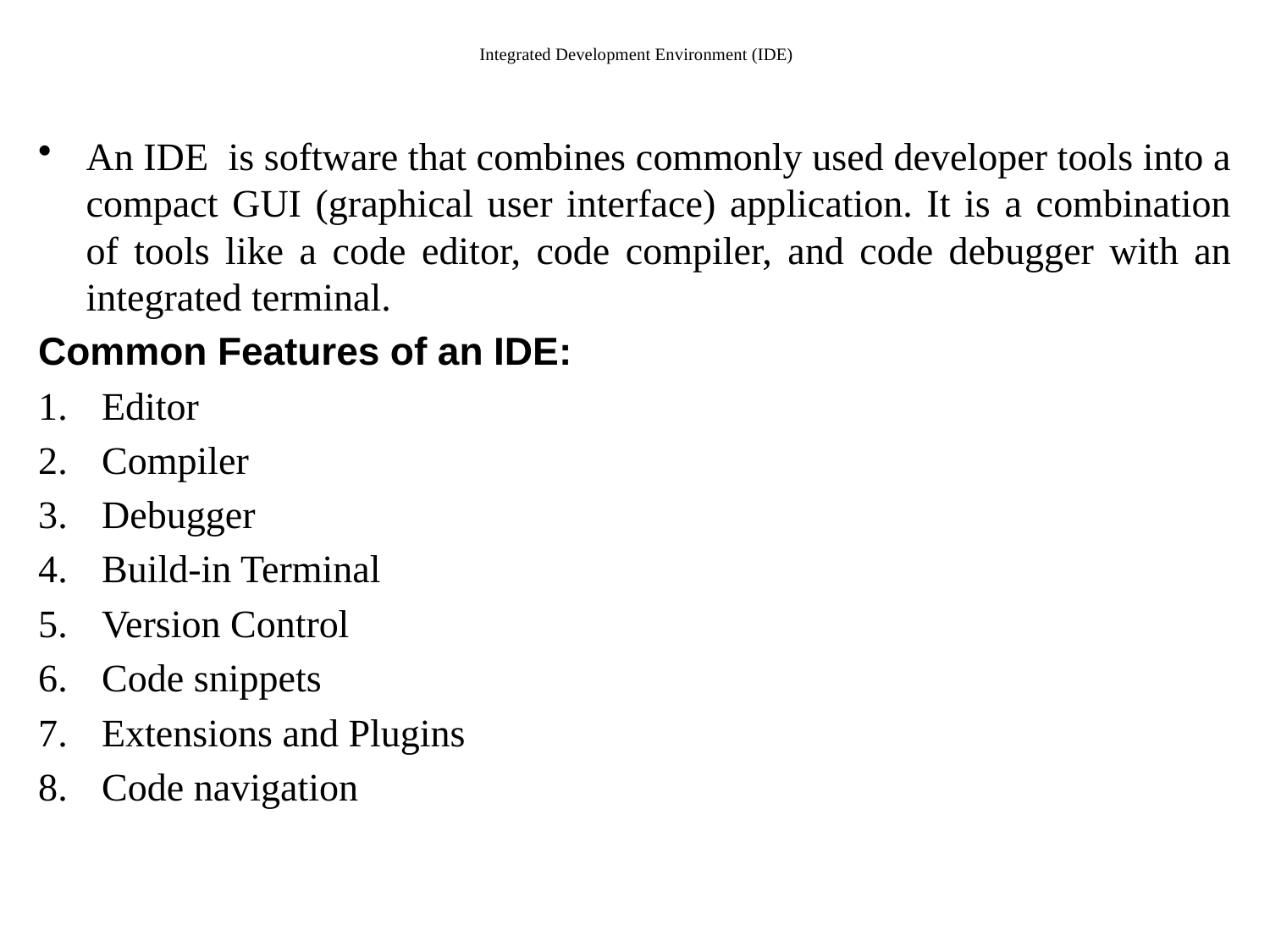

# Integrated Development Environment (IDE)
An IDE  is software that combines commonly used developer tools into a compact GUI (graphical user interface) application. It is a combination of tools like a code editor, code compiler, and code debugger with an integrated terminal.
Common Features of an IDE:
Editor
Compiler
Debugger
Build-in Terminal
Version Control
Code snippets
Extensions and Plugins
Code navigation

29